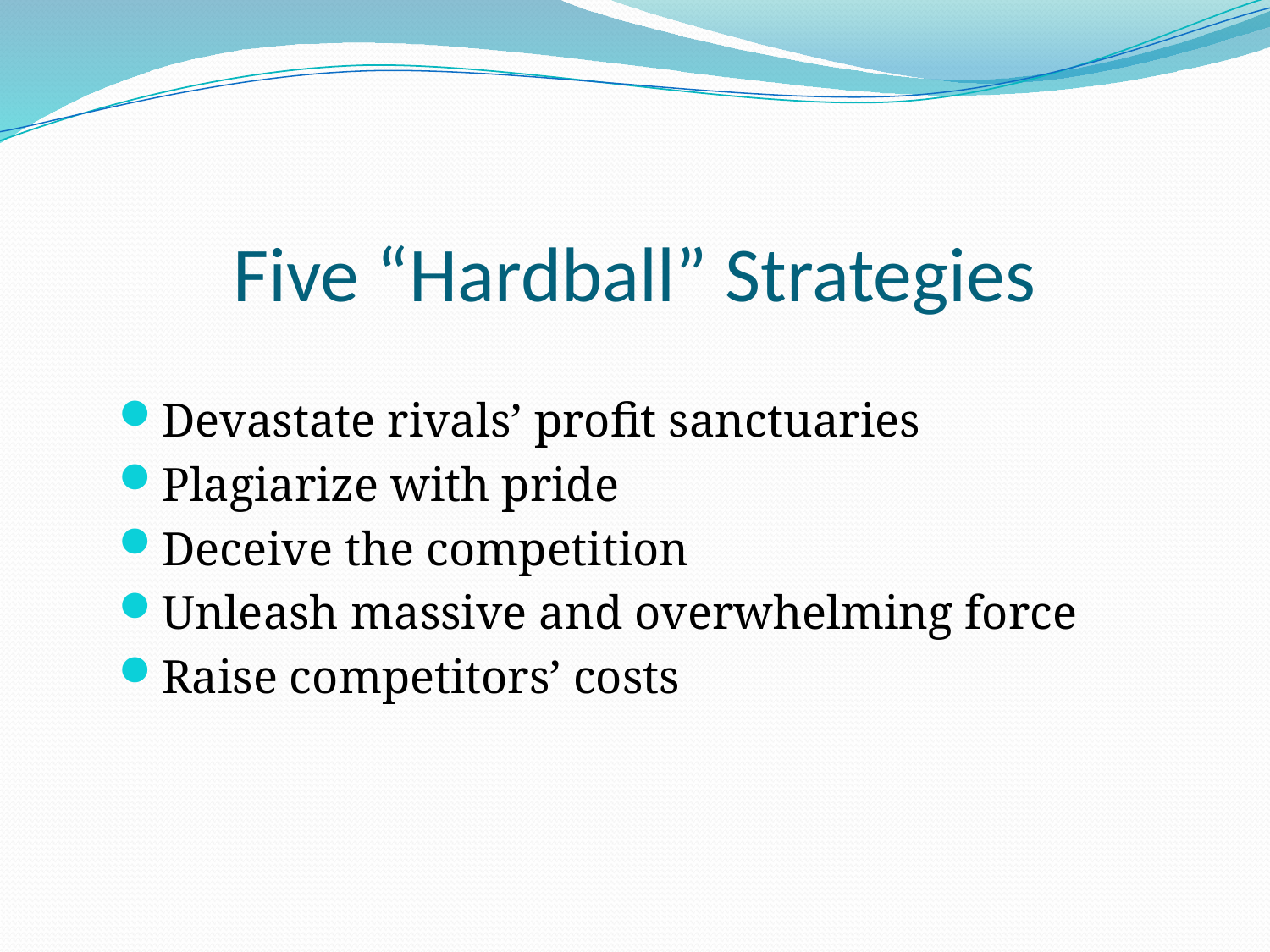

# Five “Hardball” Strategies
Devastate rivals’ profit sanctuaries
Plagiarize with pride
Deceive the competition
Unleash massive and overwhelming force
Raise competitors’ costs